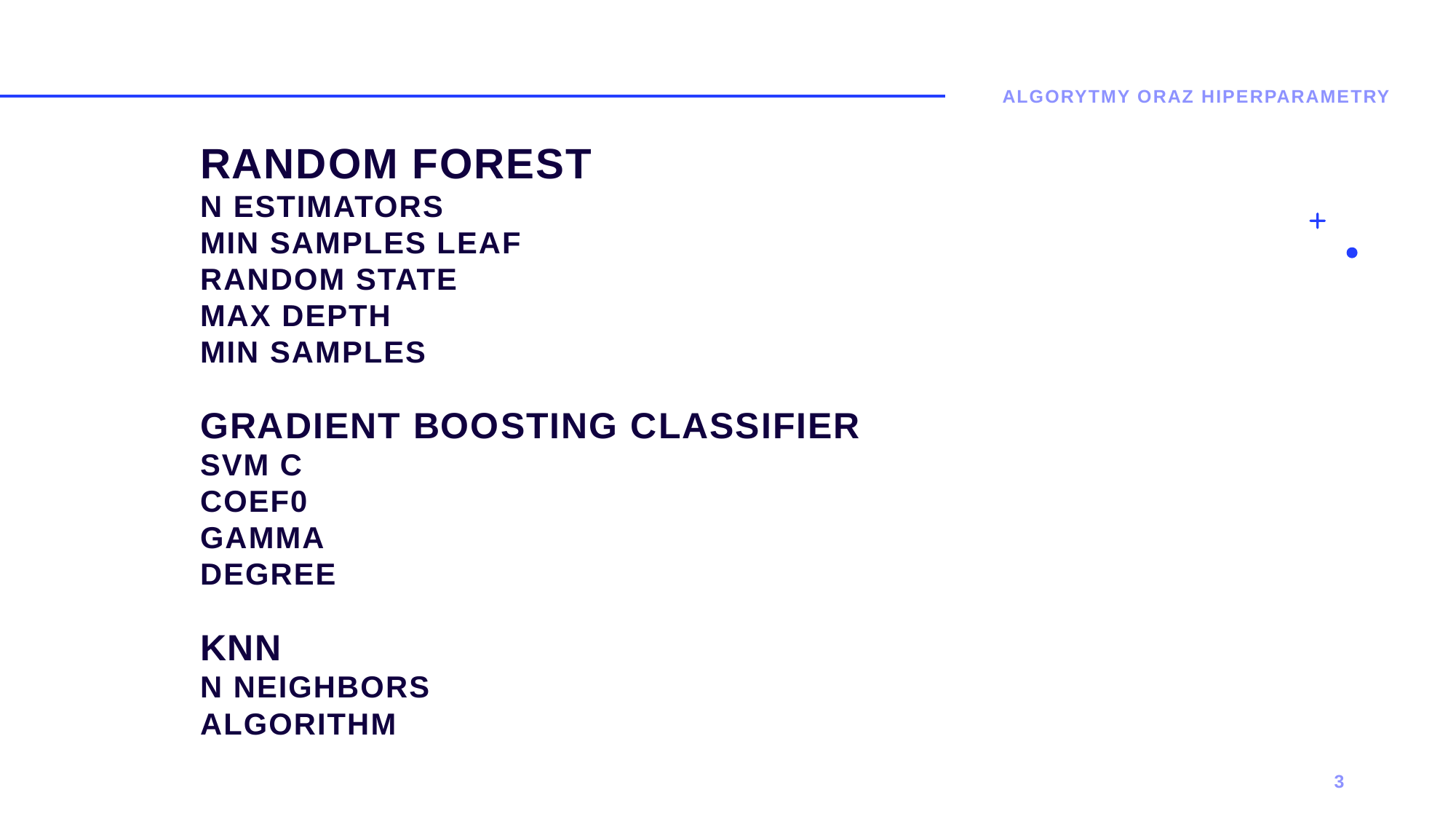

algorytmy oraz hiperparametry
Random Forest
n estimators
min samples leaf
random state
max depth
min samples

Gradient Boosting Classifier
svm c
coef0
gamma
degree

KNN
n neighbors
algorithm
3